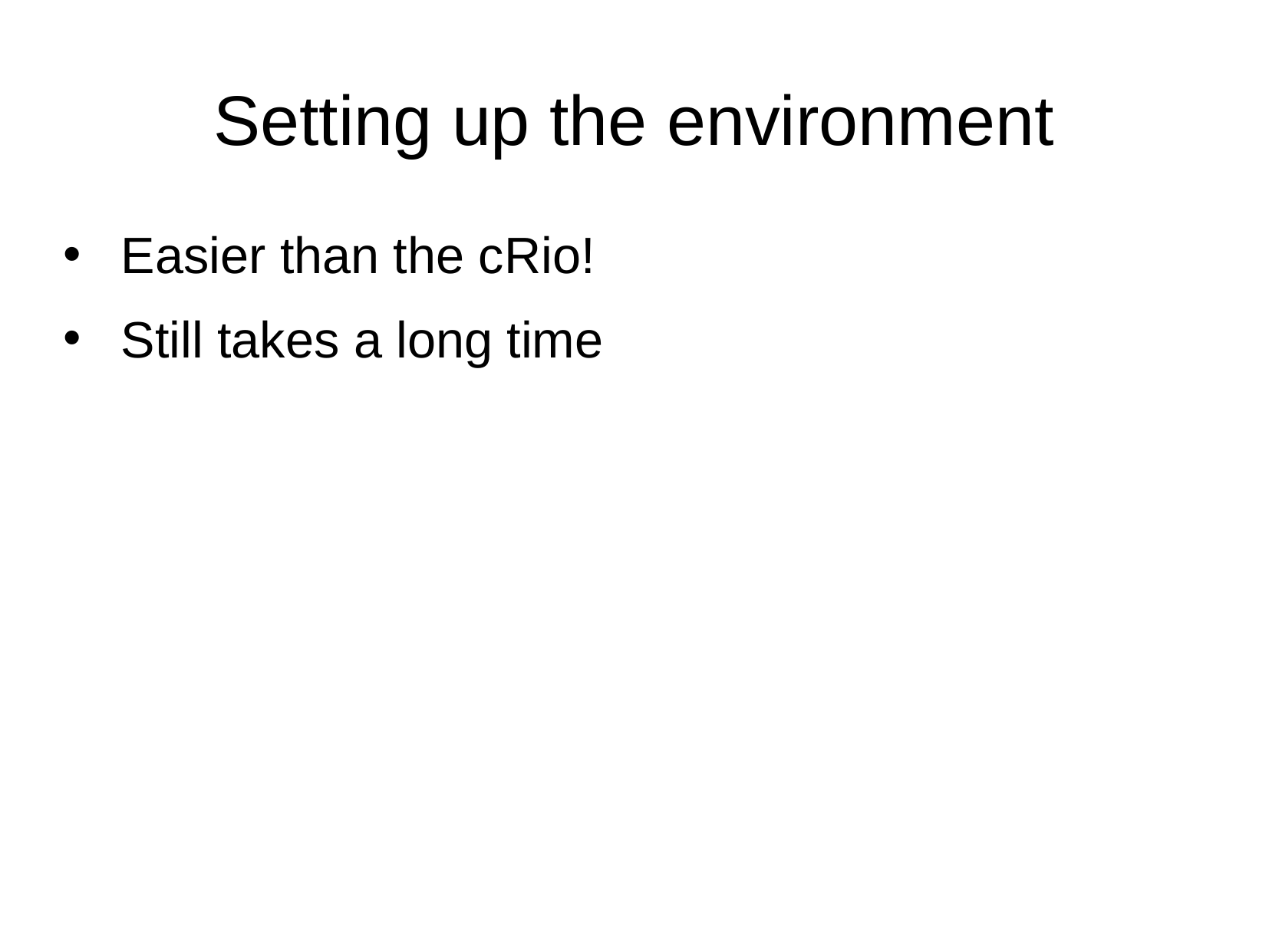

# Setting up the environment
Easier than the cRio!
Still takes a long time